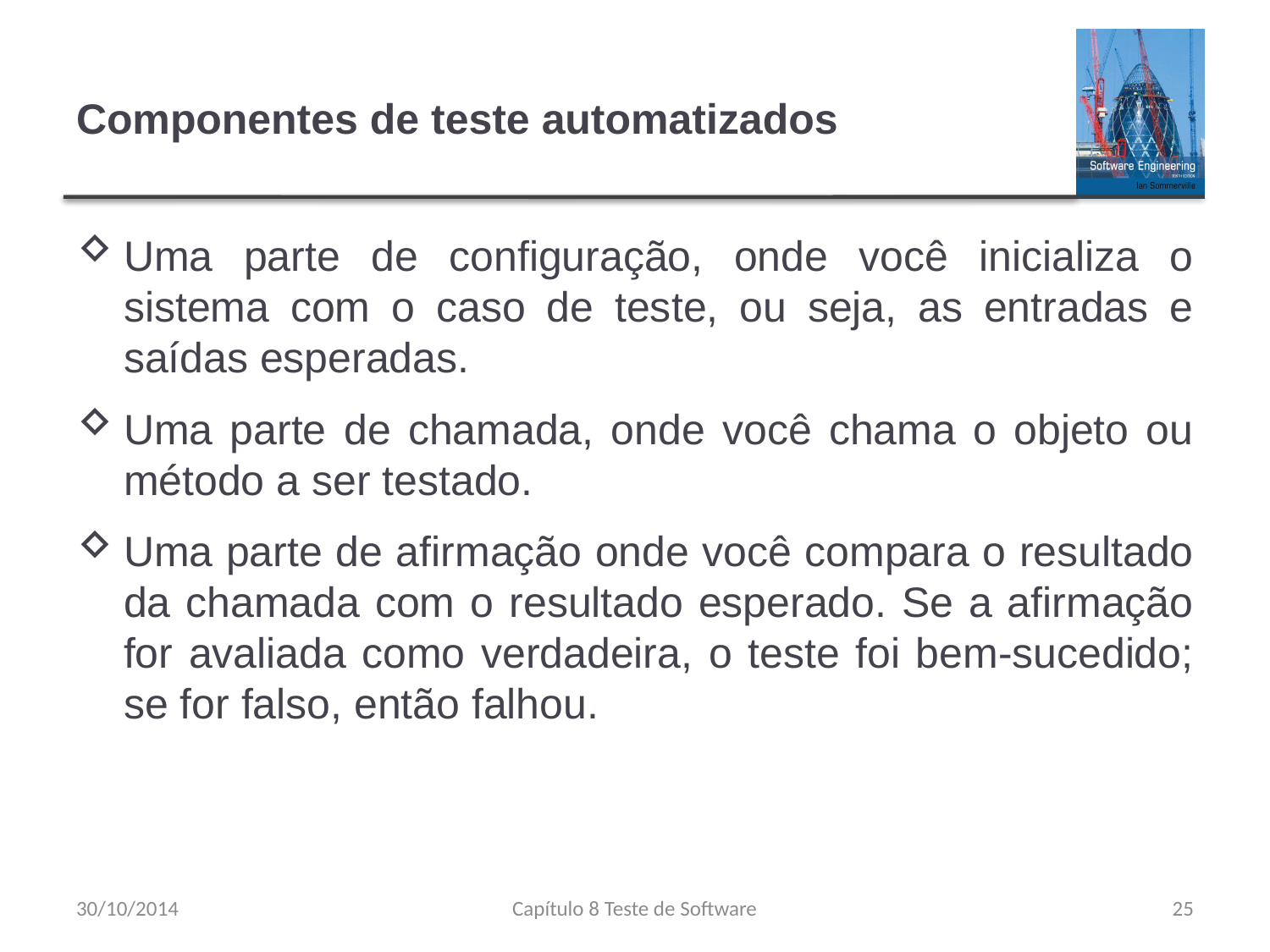

# Componentes de teste automatizados
Uma parte de configuração, onde você inicializa o sistema com o caso de teste, ou seja, as entradas e saídas esperadas.
Uma parte de chamada, onde você chama o objeto ou método a ser testado.
Uma parte de afirmação onde você compara o resultado da chamada com o resultado esperado. Se a afirmação for avaliada como verdadeira, o teste foi bem-sucedido; se for falso, então falhou.

30/10/2014
Capítulo 8 Teste de Software
25